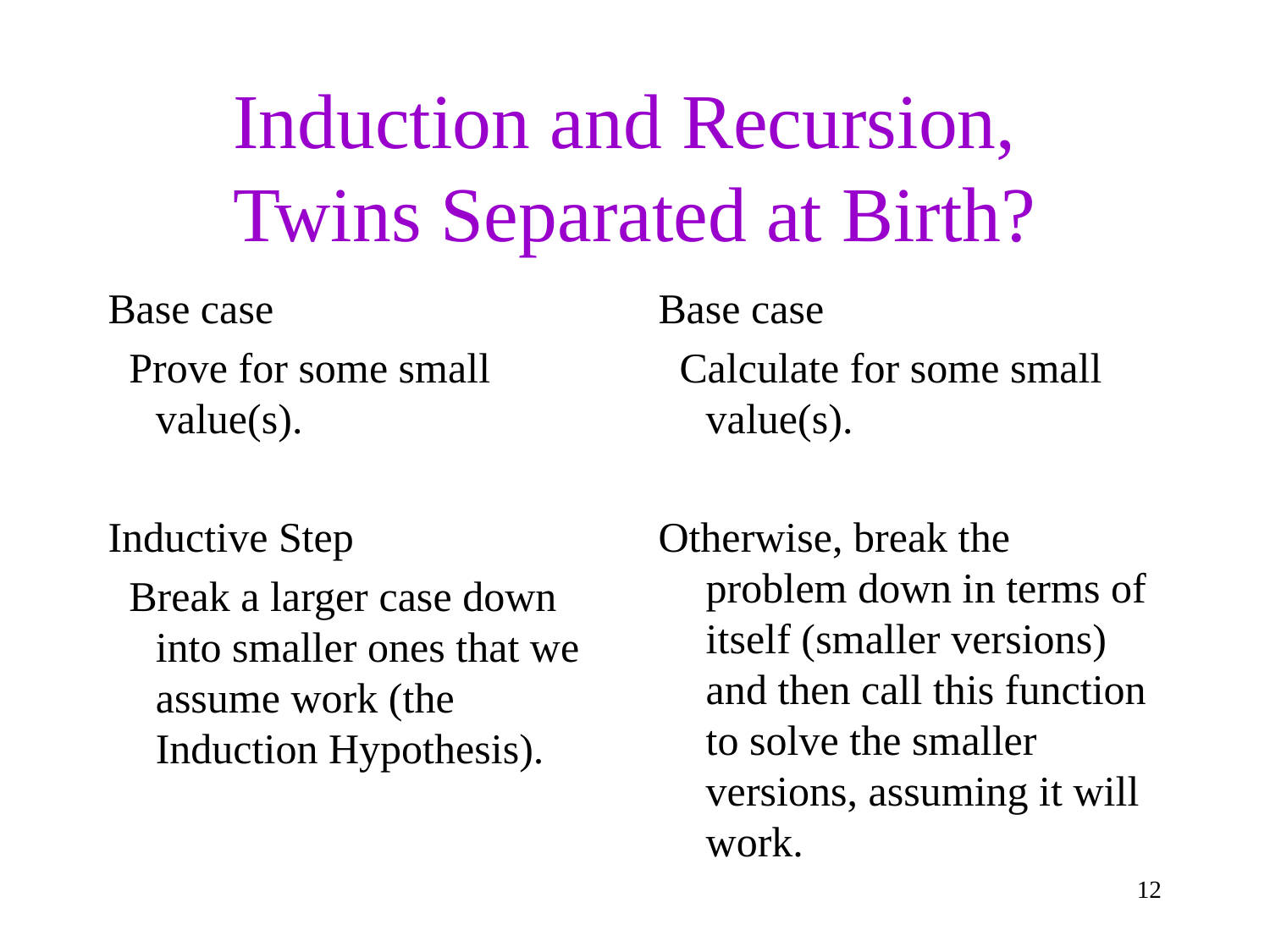

# Induction and Recursion, Twins Separated at Birth?
Base case
  Prove for some small value(s).

Inductive Step
  Break a larger case down into smaller ones that we assume work (the Induction Hypothesis).
Base case
  Calculate for some small value(s).

Otherwise, break the problem down in terms of itself (smaller versions) and then call this function to solve the smaller versions, assuming it will work.
12